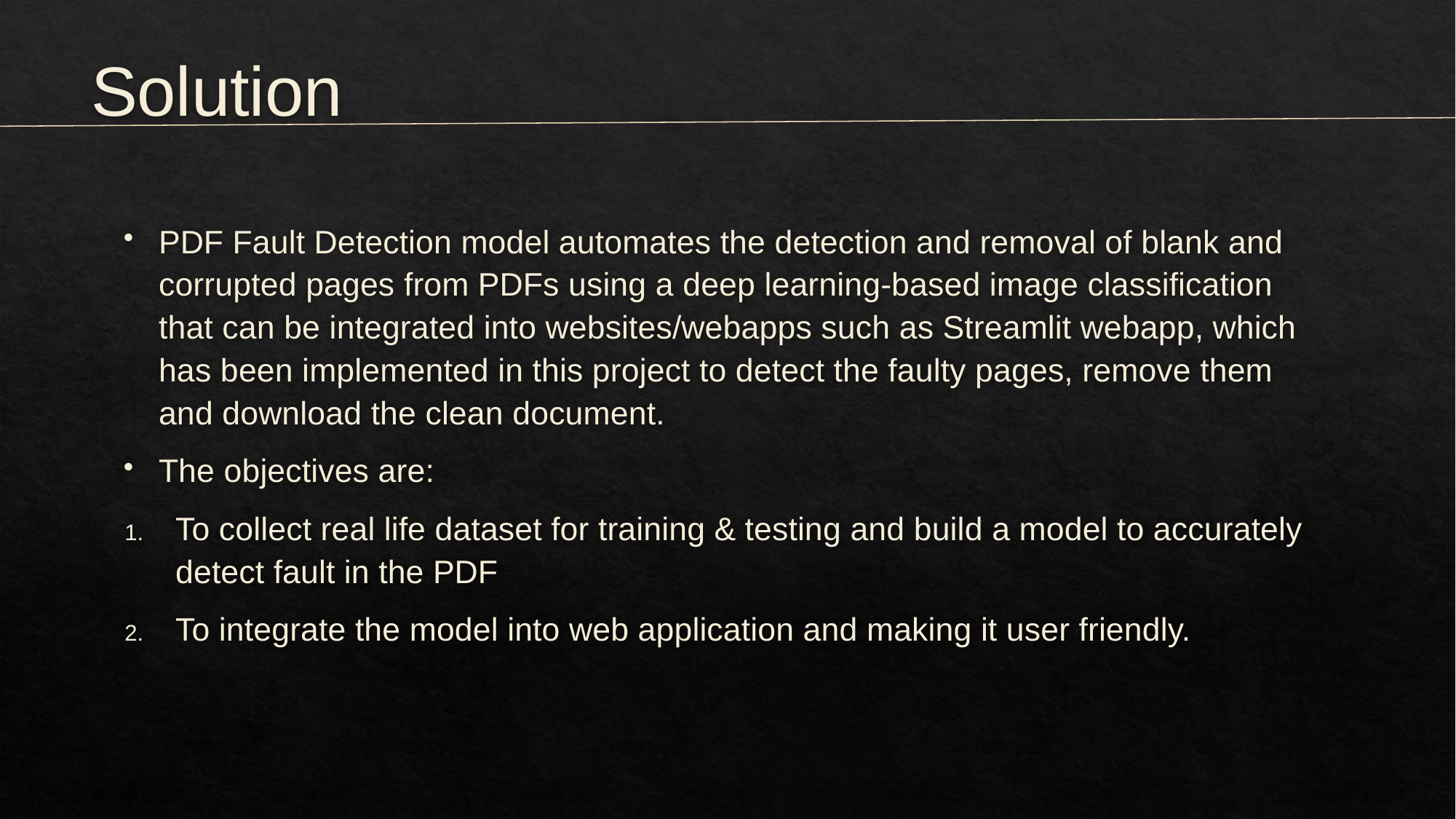

# Solution
PDF Fault Detection model automates the detection and removal of blank and corrupted pages from PDFs using a deep learning-based image classification that can be integrated into websites/webapps such as Streamlit webapp, which has been implemented in this project to detect the faulty pages, remove them and download the clean document.
The objectives are:
To collect real life dataset for training & testing and build a model to accurately detect fault in the PDF
To integrate the model into web application and making it user friendly.